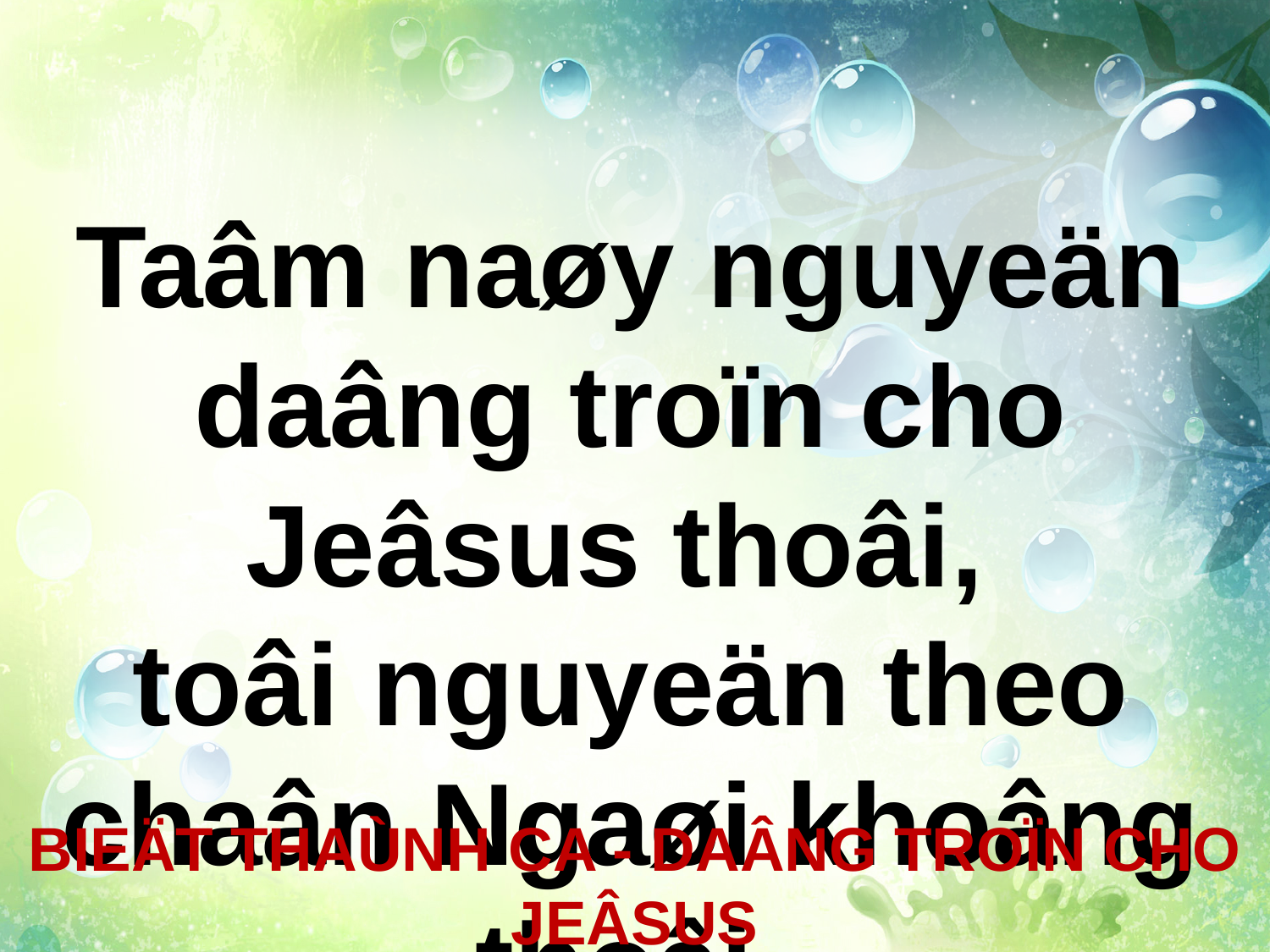

Taâm naøy nguyeän daâng troïn cho Jeâsus thoâi,
toâi nguyeän theo chaân Ngaøi khoâng thoâi.
BIEÄT THAÙNH CA - DAÂNG TROÏN CHO JEÂSUS